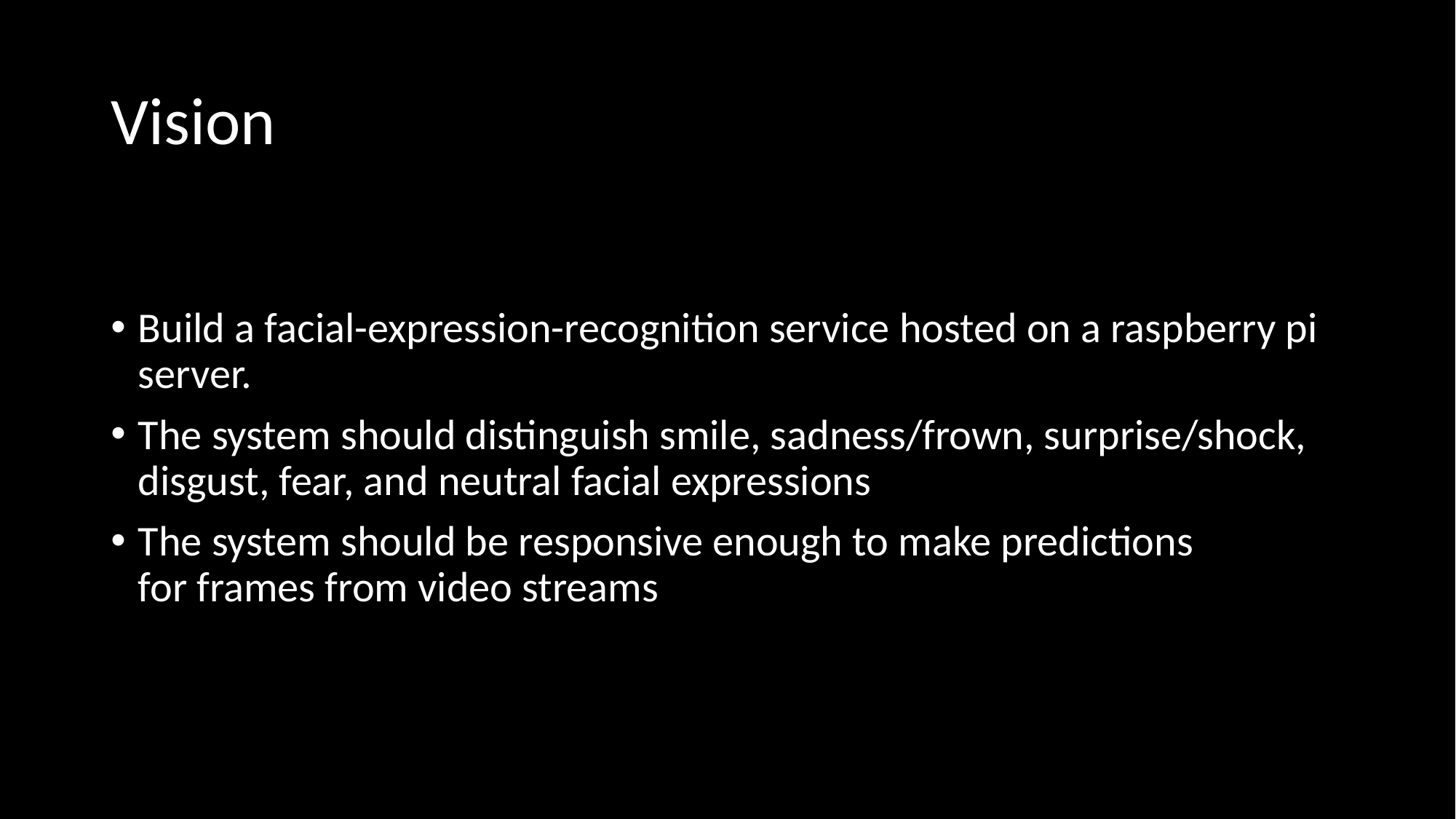

# Vision
Build a facial-expression-recognition service hosted on a raspberry pi server.
The system should distinguish smile, sadness/frown, surprise/shock, disgust, fear, and neutral facial expressions
The system should be responsive enough to make predictions for frames from video streams